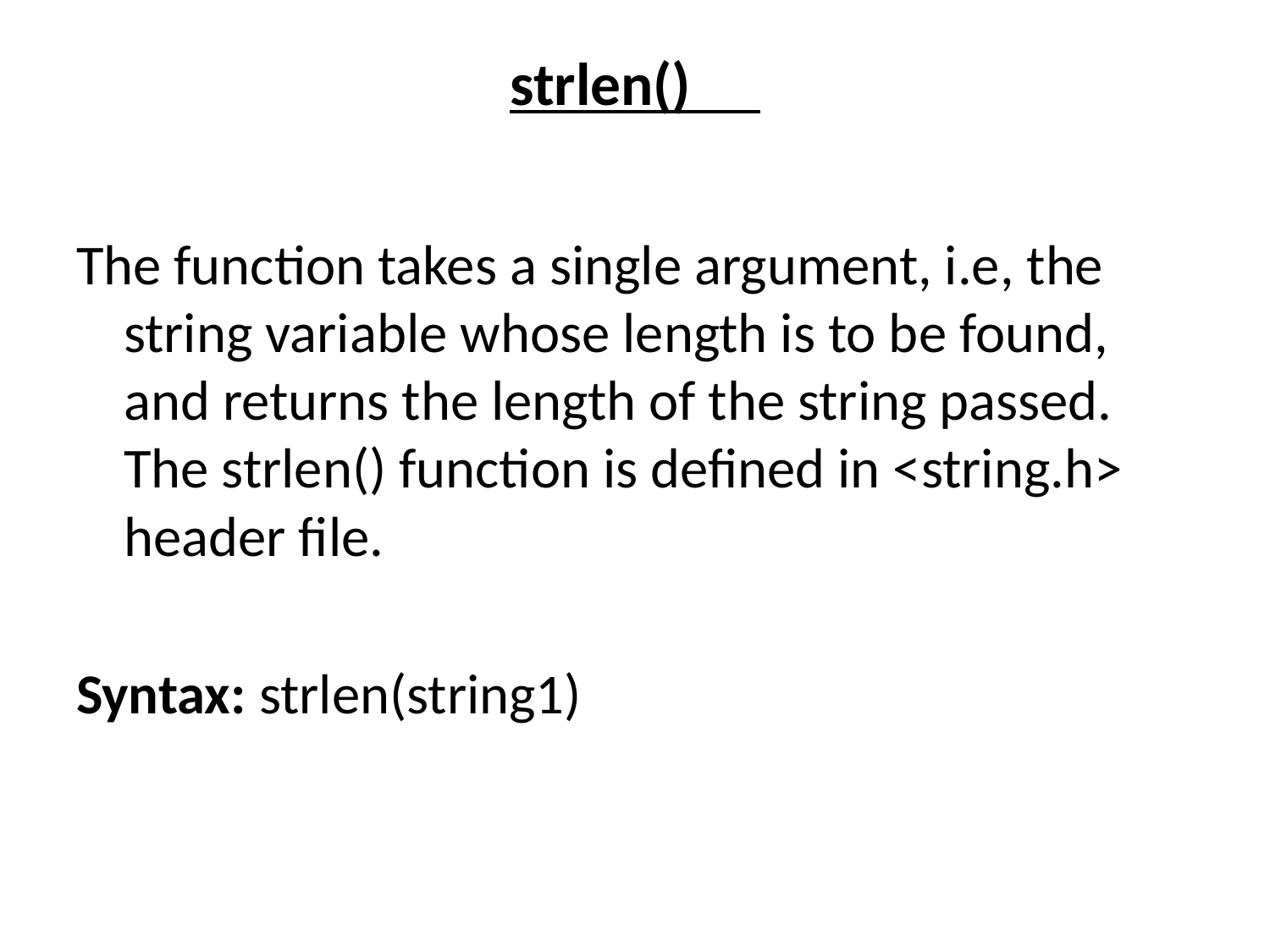

# strlen()
The function takes a single argument, i.e, the string variable whose length is to be found, and returns the length of the string passed. The strlen() function is defined in <string.h> header file.

Syntax: strlen(string1)